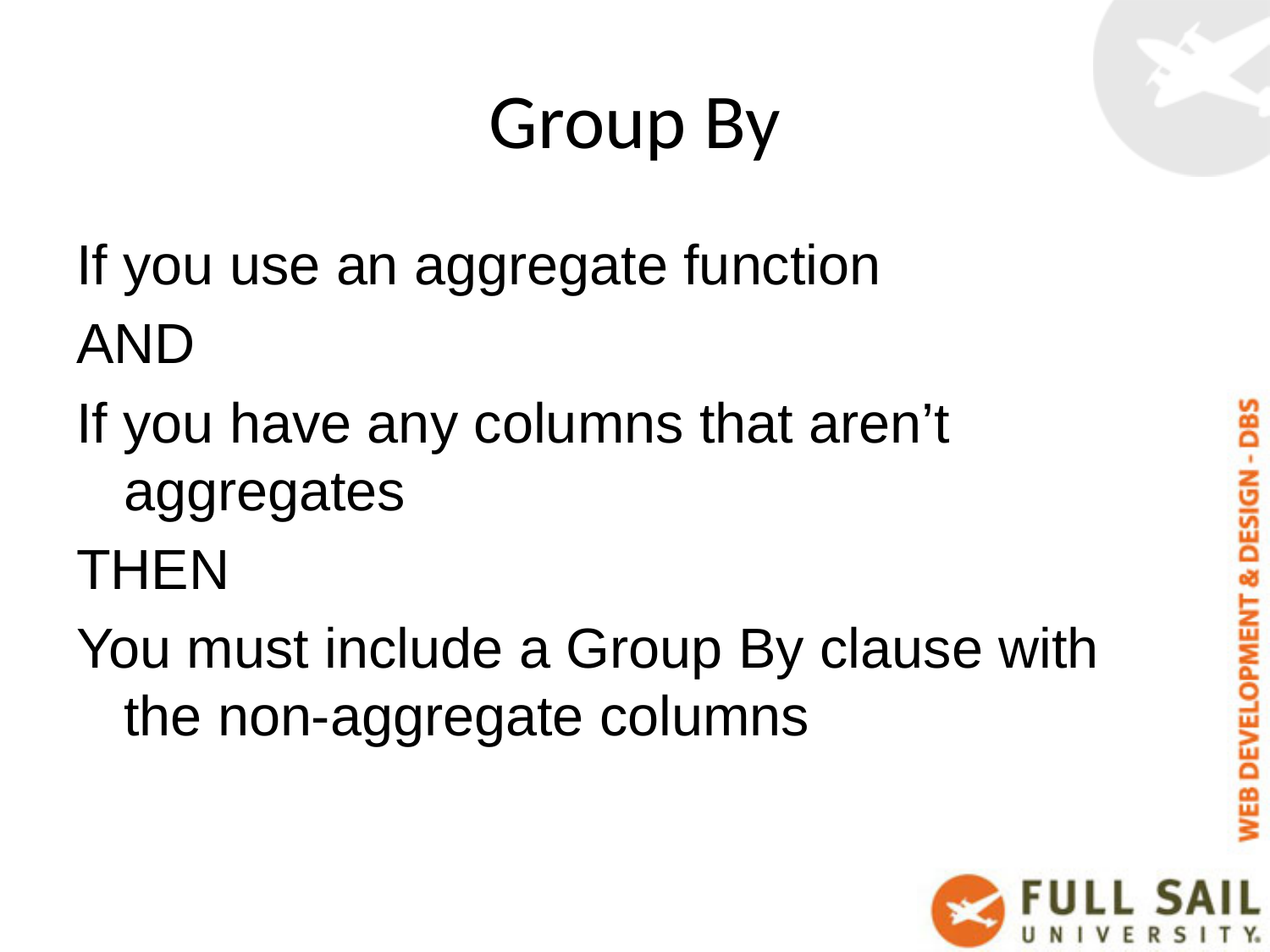

# Group By
If you use an aggregate function
AND
If you have any columns that aren’t aggregates
THEN
You must include a Group By clause with the non-aggregate columns